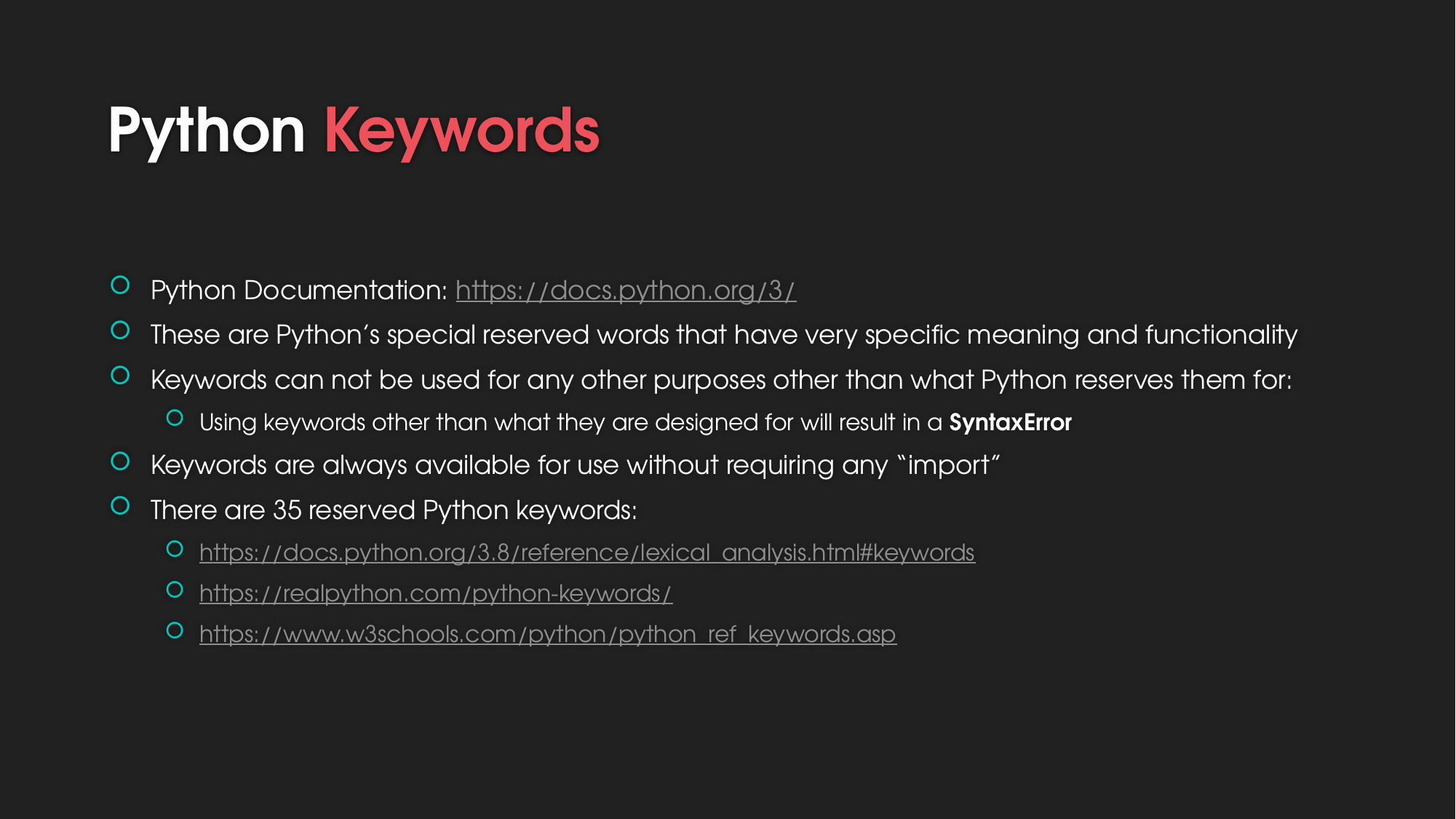

# Python Keywords
Python Documentation: https://docs.python.org/3/
These are Python’s special reserved words that have very specific meaning and functionality
Keywords can not be used for any other purposes other than what Python reserves them for:
Using keywords other than what they are designed for will result in a SyntaxError
Keywords are always available for use without requiring any “import”
There are 35 reserved Python keywords:
https://docs.python.org/3.8/reference/lexical_analysis.html#keywords
https://realpython.com/python-keywords/
https://www.w3schools.com/python/python_ref_keywords.asp